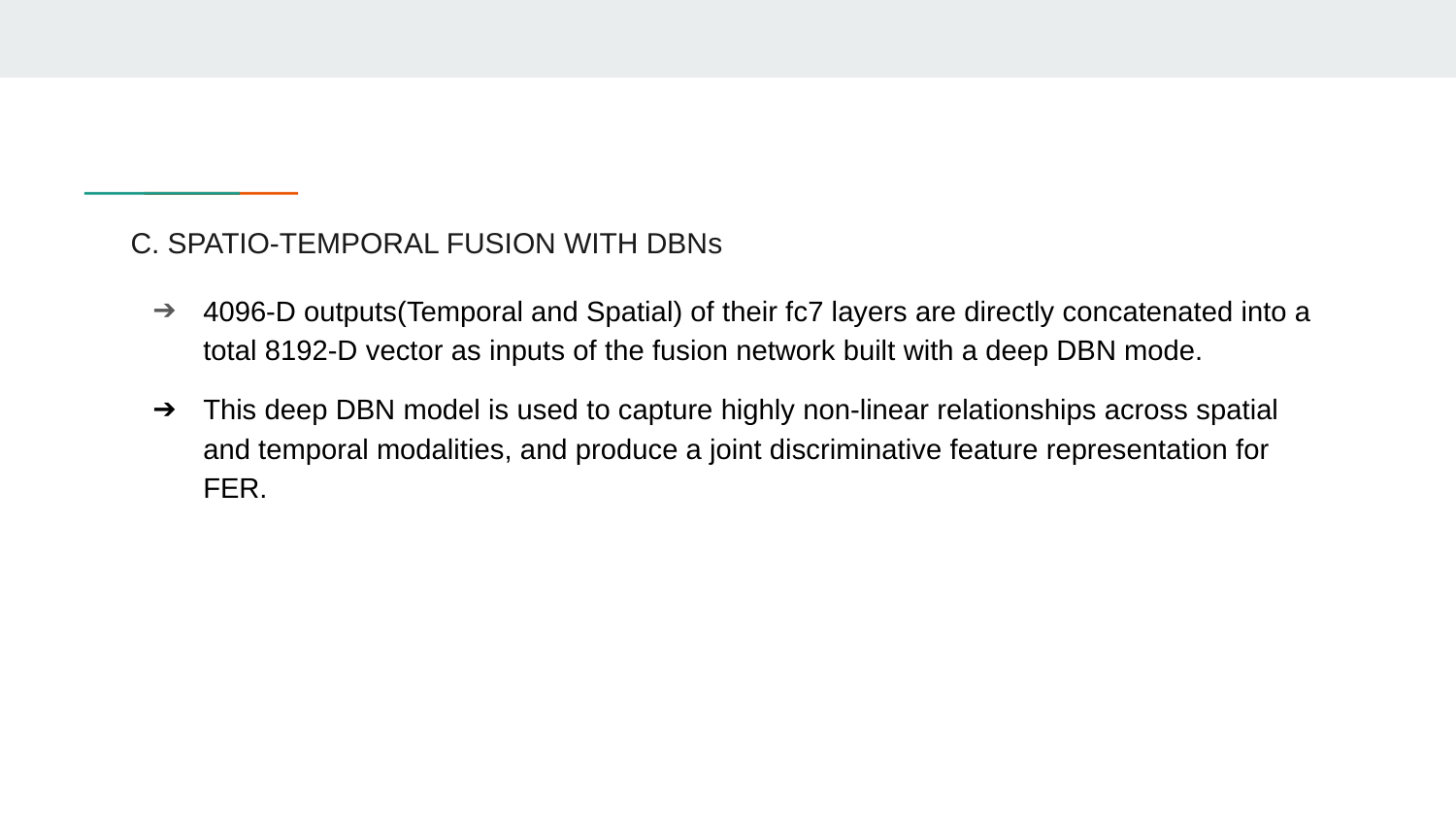

# C. SPATIO-TEMPORAL FUSION WITH DBNs
4096-D outputs(Temporal and Spatial) of their fc7 layers are directly concatenated into a total 8192-D vector as inputs of the fusion network built with a deep DBN mode.
This deep DBN model is used to capture highly non-linear relationships across spatial and temporal modalities, and produce a joint discriminative feature representation for FER.